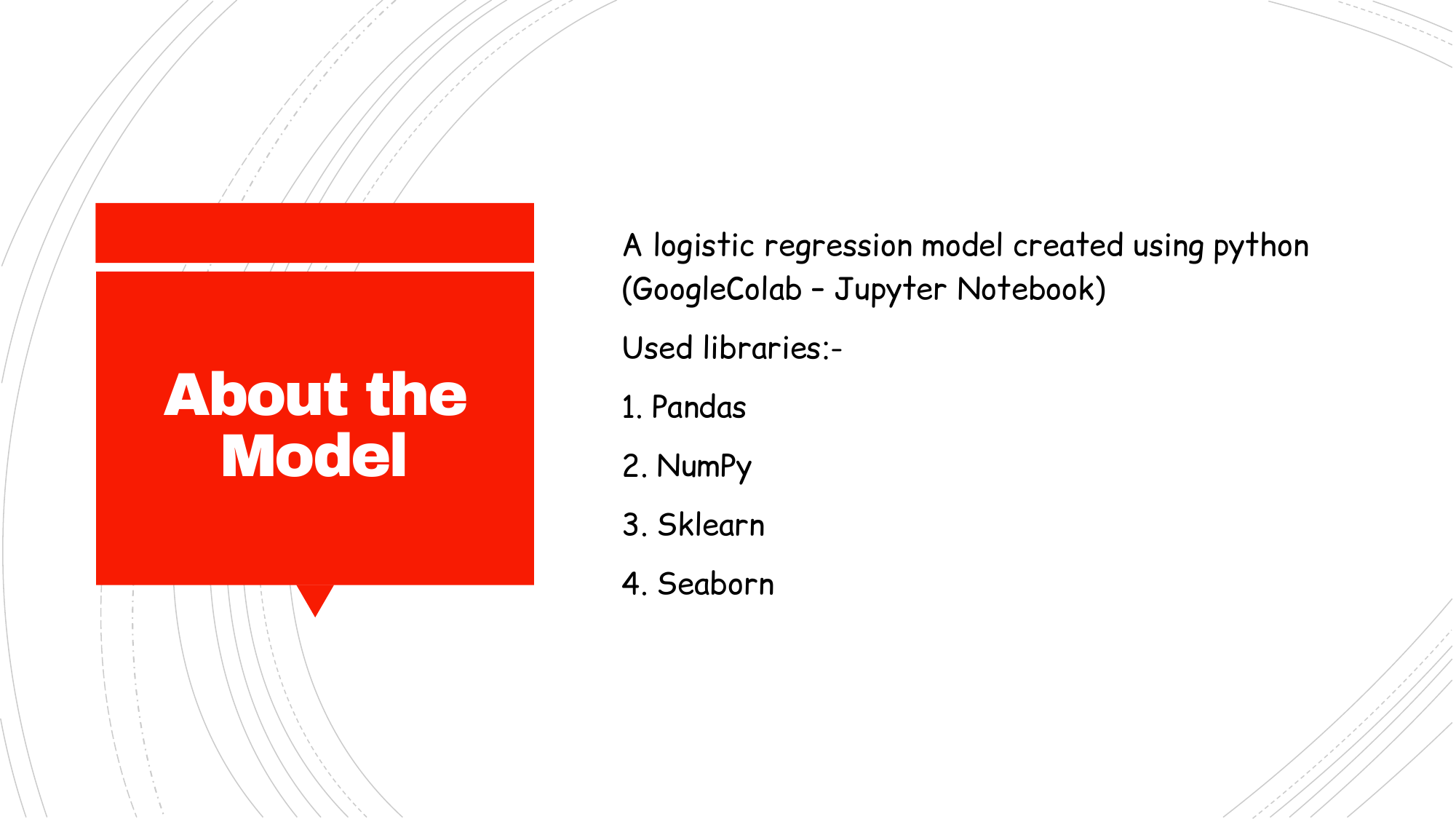

A logistic regression model created using python (GoogleColab – Jupyter Notebook)
Used libraries:-
1. Pandas
2. NumPy
3. Sklearn
4. Seaborn
# About the Model